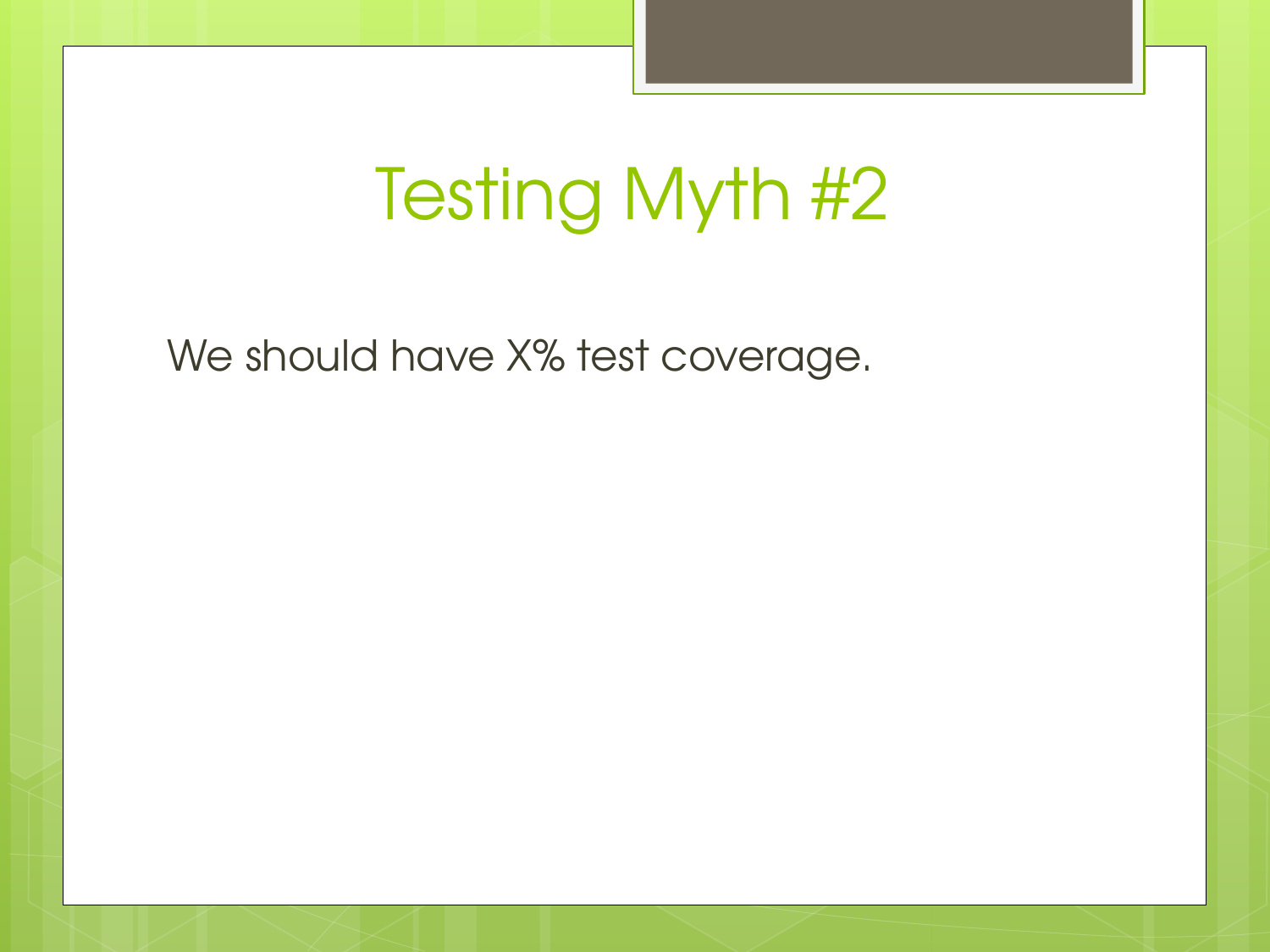

# Testing Myth #2
We should have X% test coverage.